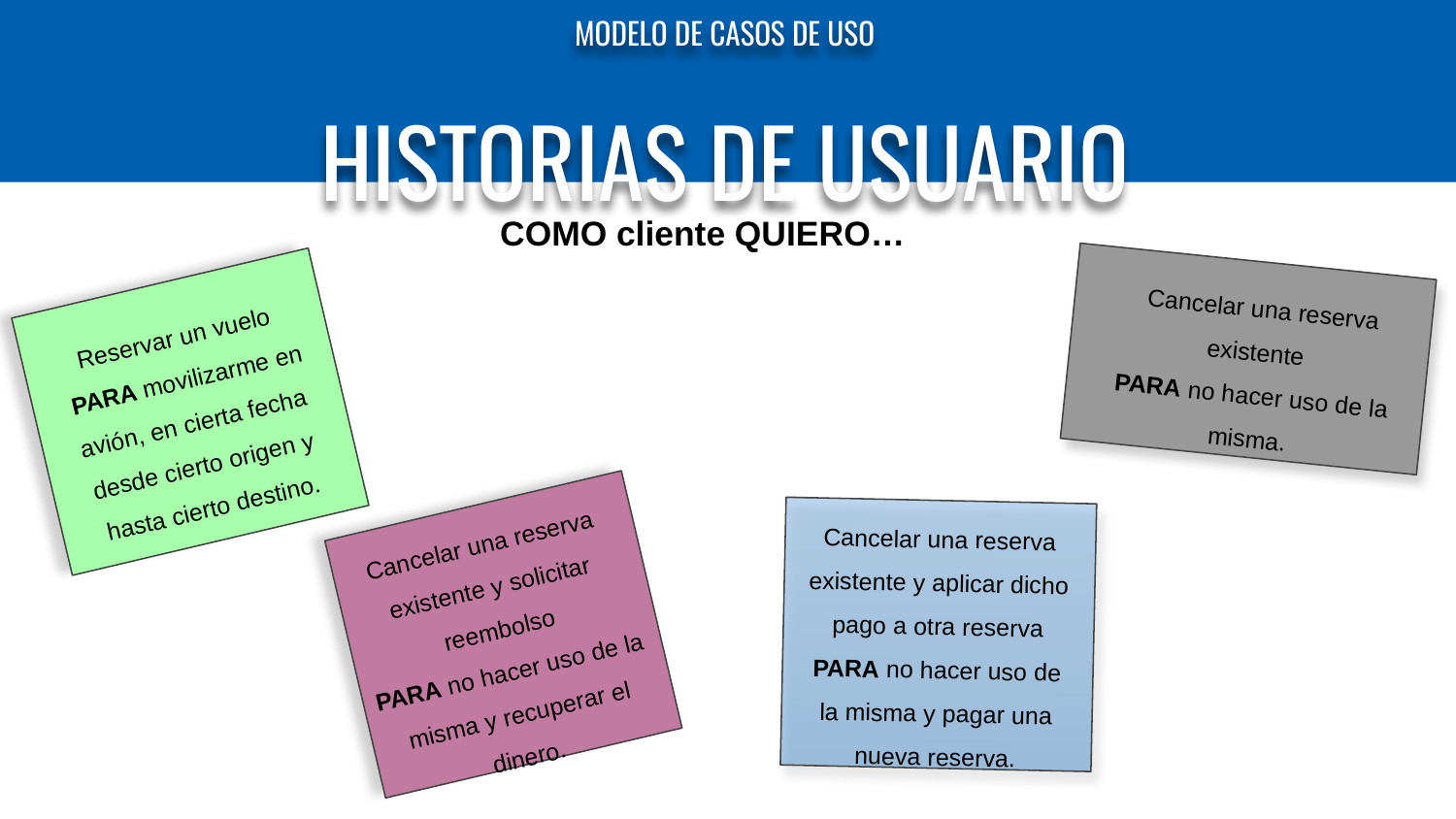

MODELO DE CASOS DE USO
HISTORIAS DE USUARIO

COMO cliente QUIERO…

 Cancelar una reserva existente
PARA no hacer uso de la misma.

Reservar un vuelo
 PARA movilizarme en avión, en cierta fecha desde cierto origen y hasta cierto destino.
Cancelar una reserva existente y aplicar dicho pago a otra reserva
PARA no hacer uso de la misma y pagar una nueva reserva.

Cancelar una reserva existente y solicitar reembolso
PARA no hacer uso de la misma y recuperar el dinero.